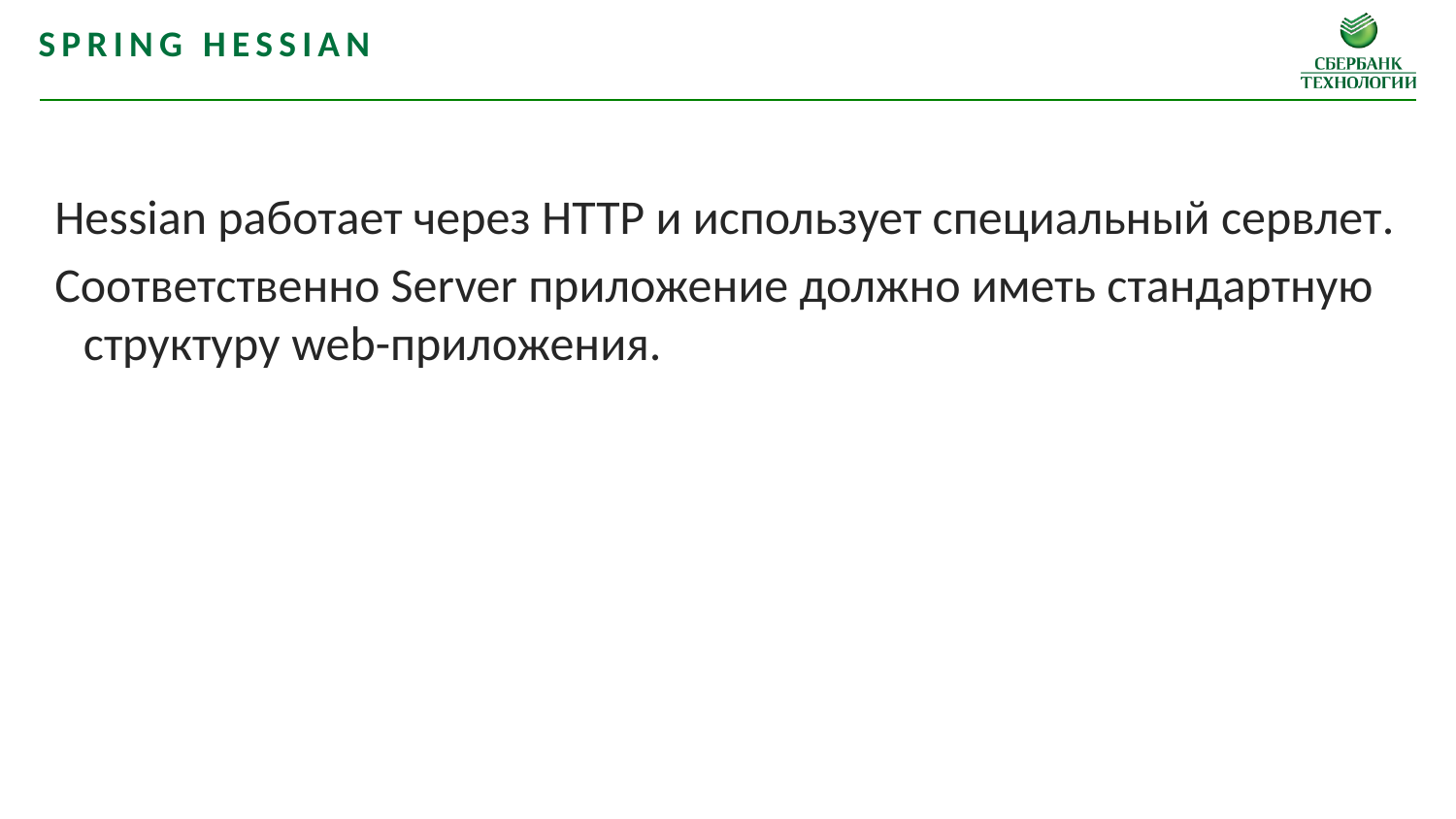

Spring hessian
Hessian работает через HTTP и использует специальный сервлет.
Соответственно Server приложение должно иметь стандартную структуру web-приложения.